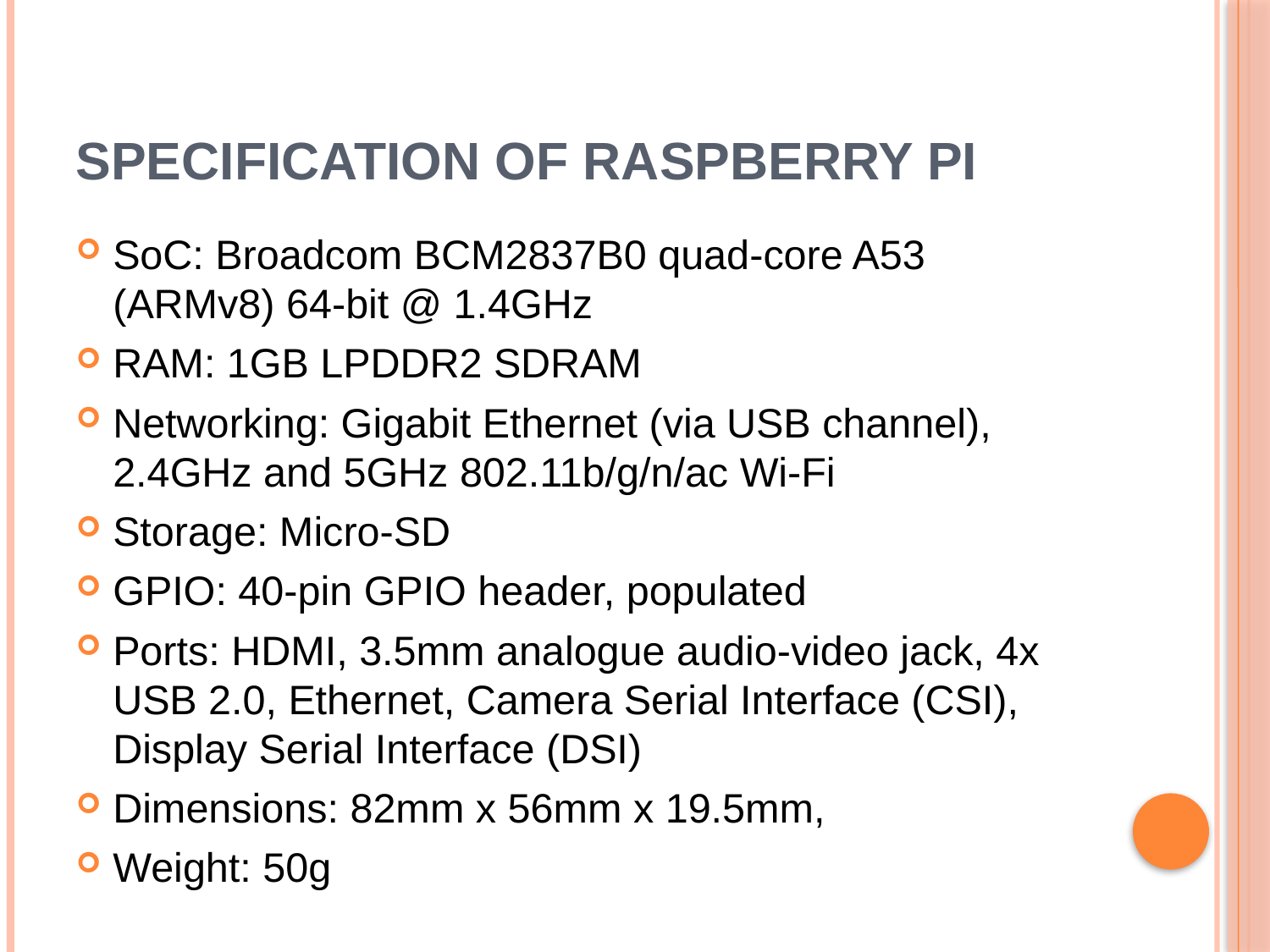

# Specification of Raspberry Pi
SoC: Broadcom BCM2837B0 quad-core A53 (ARMv8) 64-bit @ 1.4GHz
RAM: 1GB LPDDR2 SDRAM
Networking: Gigabit Ethernet (via USB channel), 2.4GHz and 5GHz 802.11b/g/n/ac Wi-Fi
Storage: Micro-SD
GPIO: 40-pin GPIO header, populated
Ports: HDMI, 3.5mm analogue audio-video jack, 4x USB 2.0, Ethernet, Camera Serial Interface (CSI), Display Serial Interface (DSI)
Dimensions: 82mm x 56mm x 19.5mm,
Weight: 50g